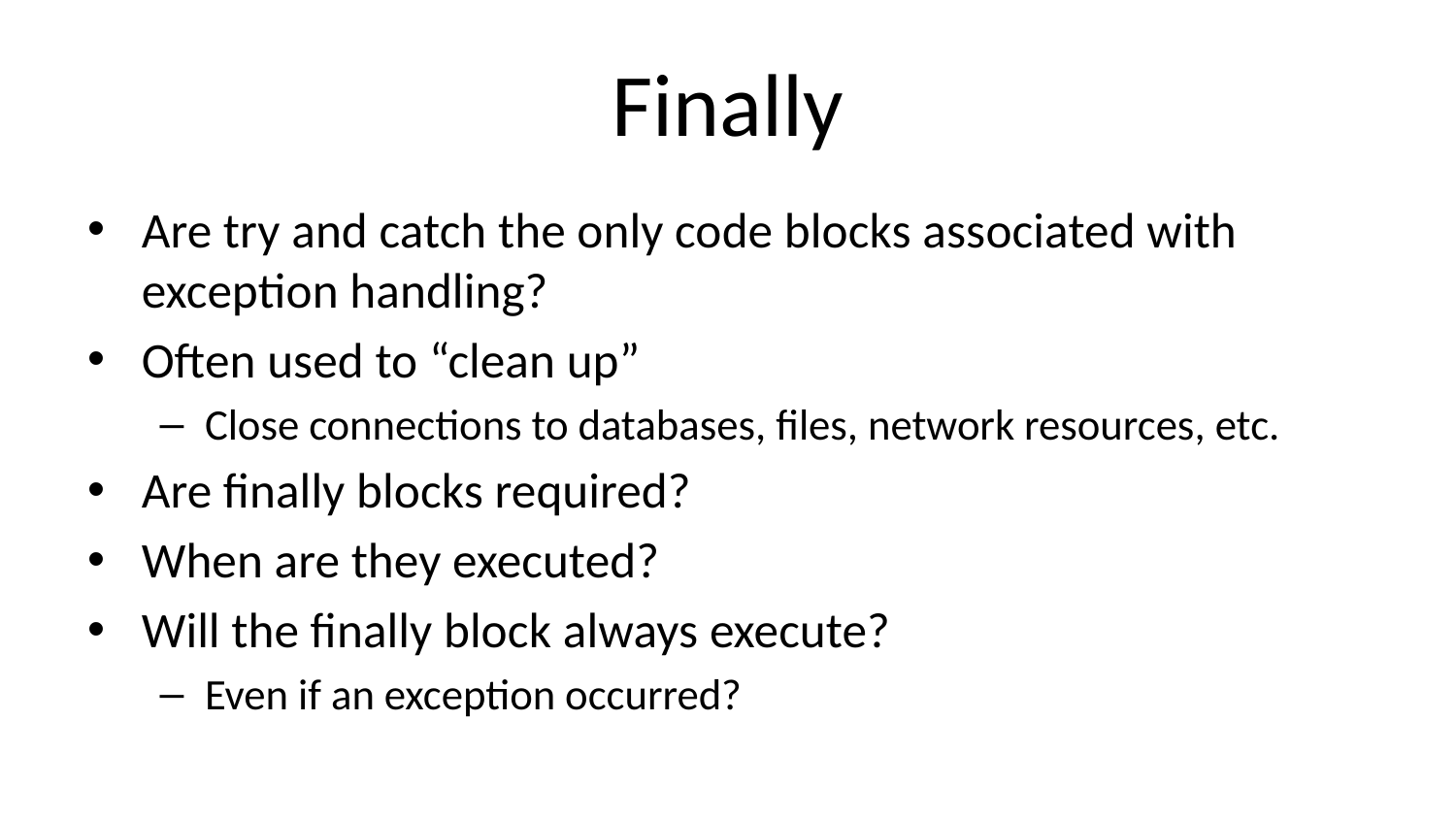

# Finally
Are try and catch the only code blocks associated with exception handling?
Often used to “clean up”
Close connections to databases, files, network resources, etc.
Are finally blocks required?
When are they executed?
Will the finally block always execute?
Even if an exception occurred?